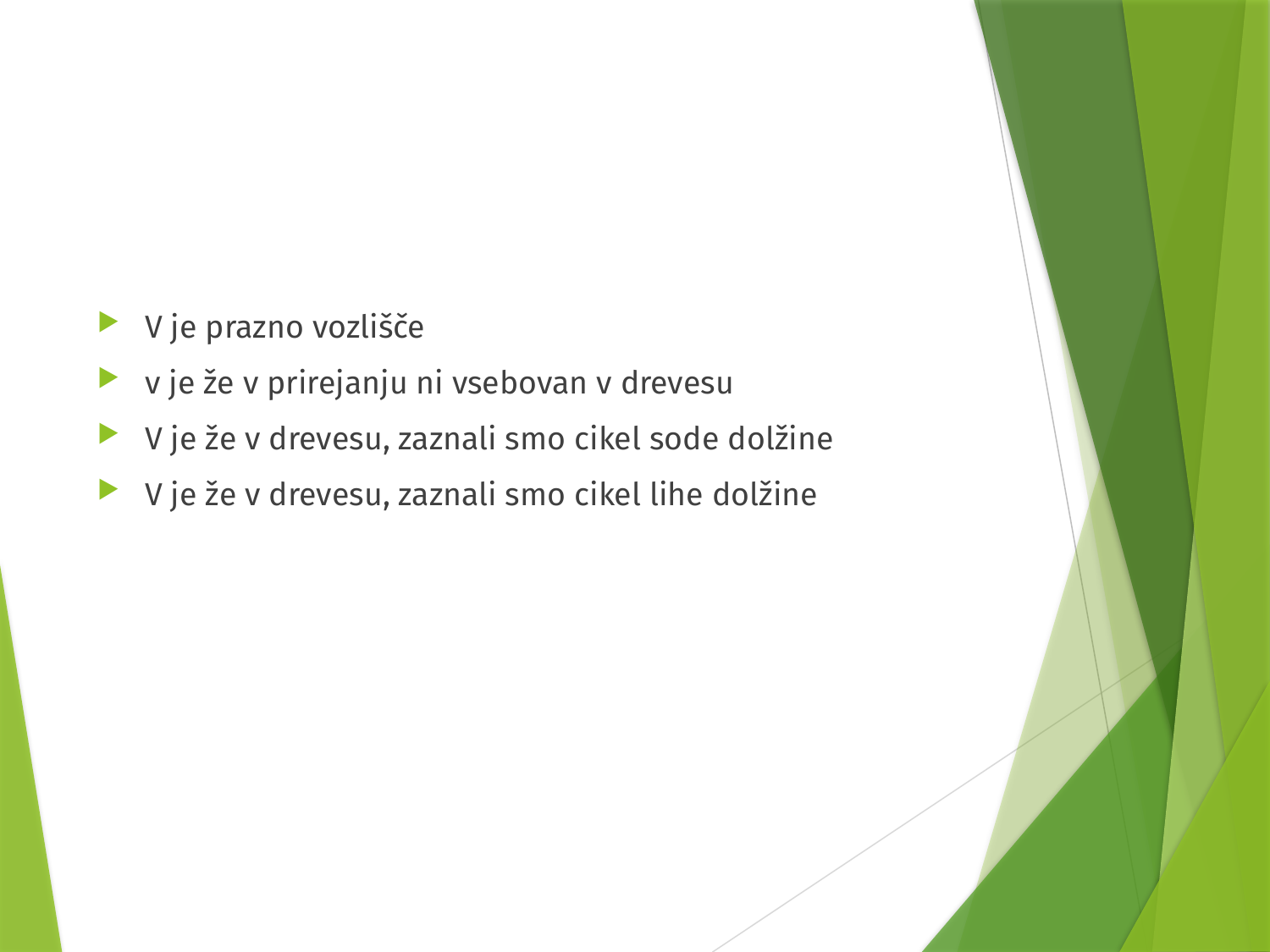

#
V je prazno vozlišče
v je že v prirejanju ni vsebovan v drevesu
V je že v drevesu, zaznali smo cikel sode dolžine
V je že v drevesu, zaznali smo cikel lihe dolžine